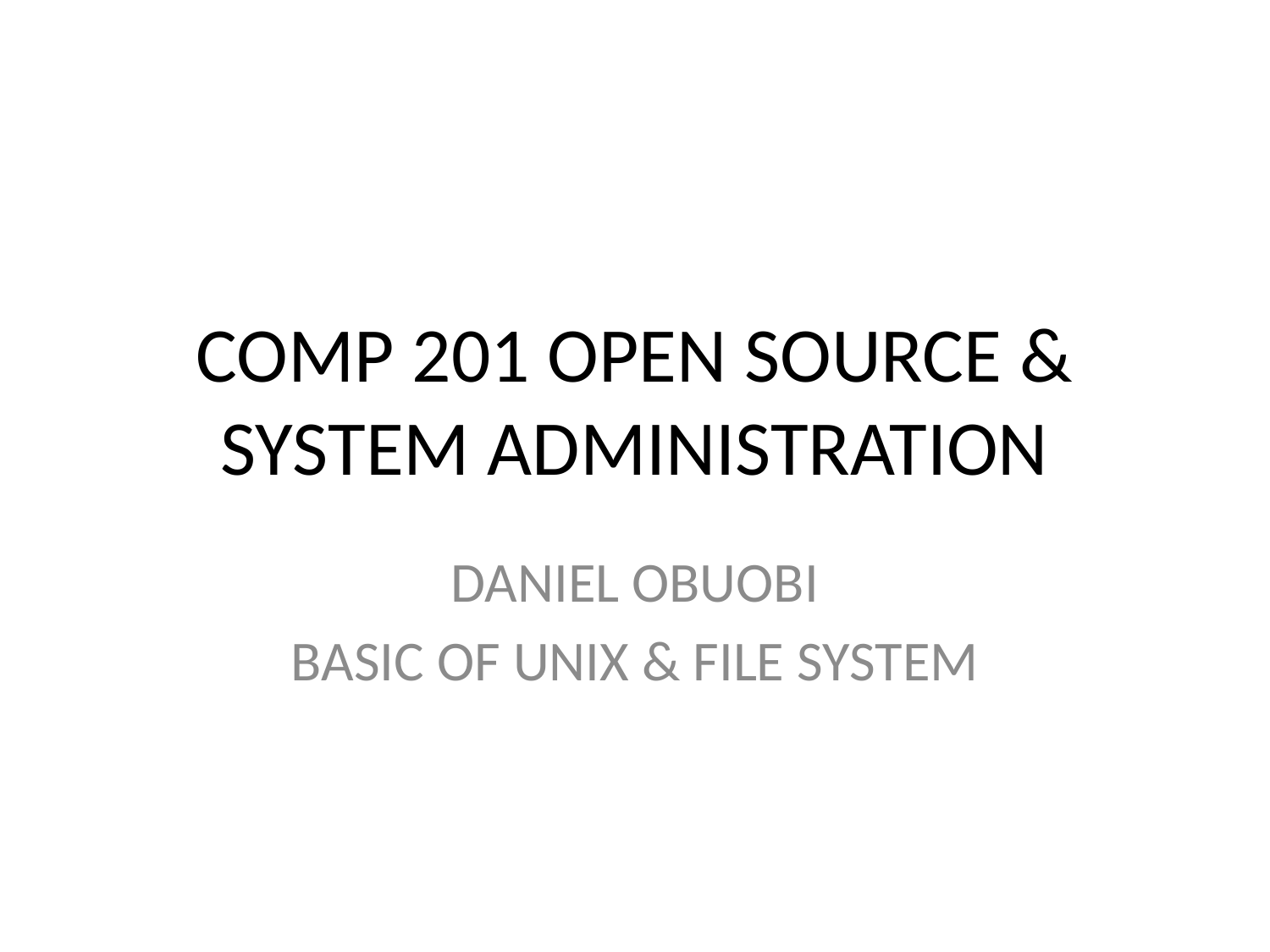

# COMP 201 OPEN SOURCE & SYSTEM ADMINISTRATION
DANIEL OBUOBI
BASIC OF UNIX & FILE SYSTEM